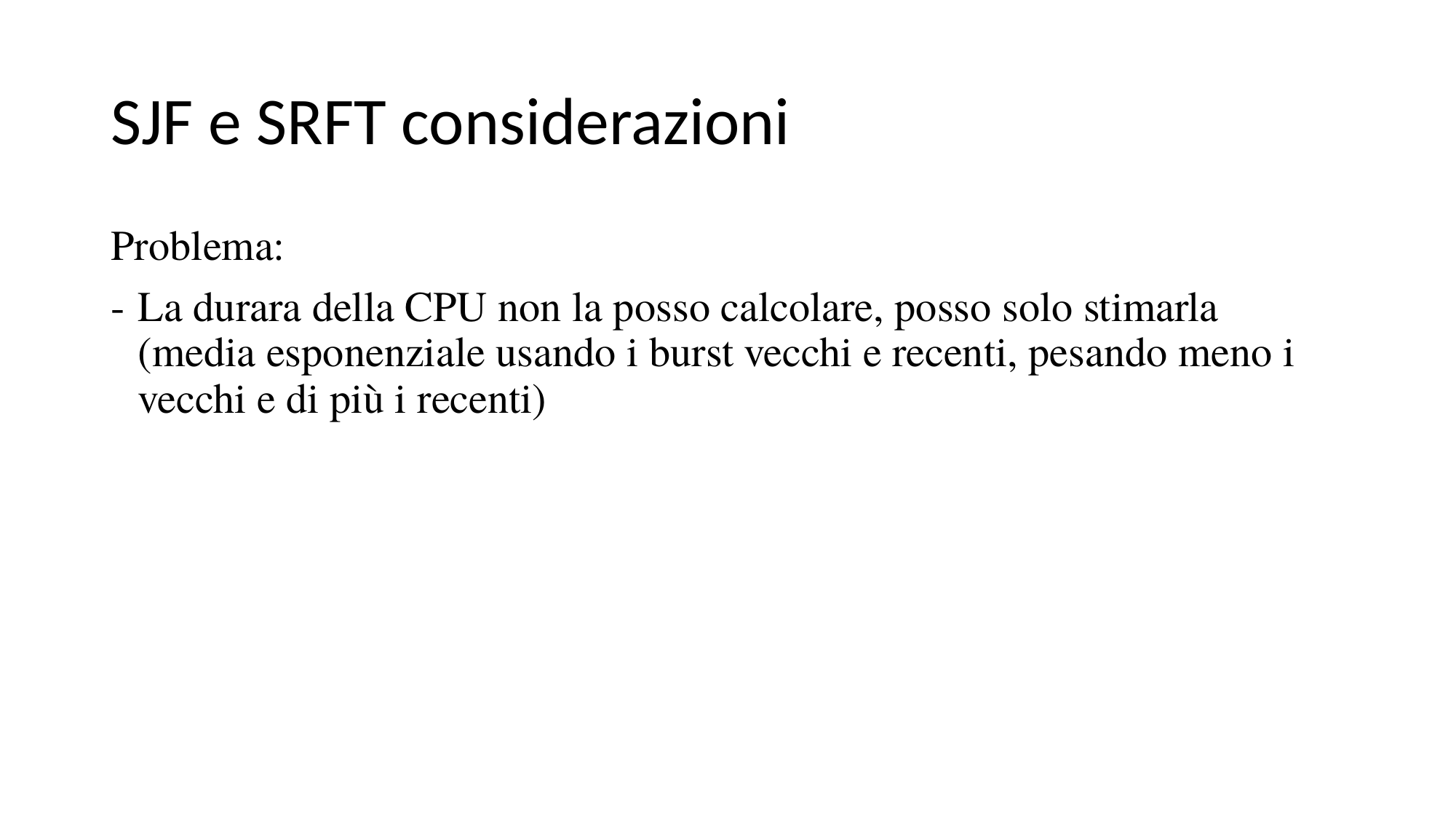

# SJF e SRFT considerazioni
Problema:
La durara della CPU non la posso calcolare, posso solo stimarla (media esponenziale usando i burst vecchi e recenti, pesando meno i vecchi e di più i recenti)